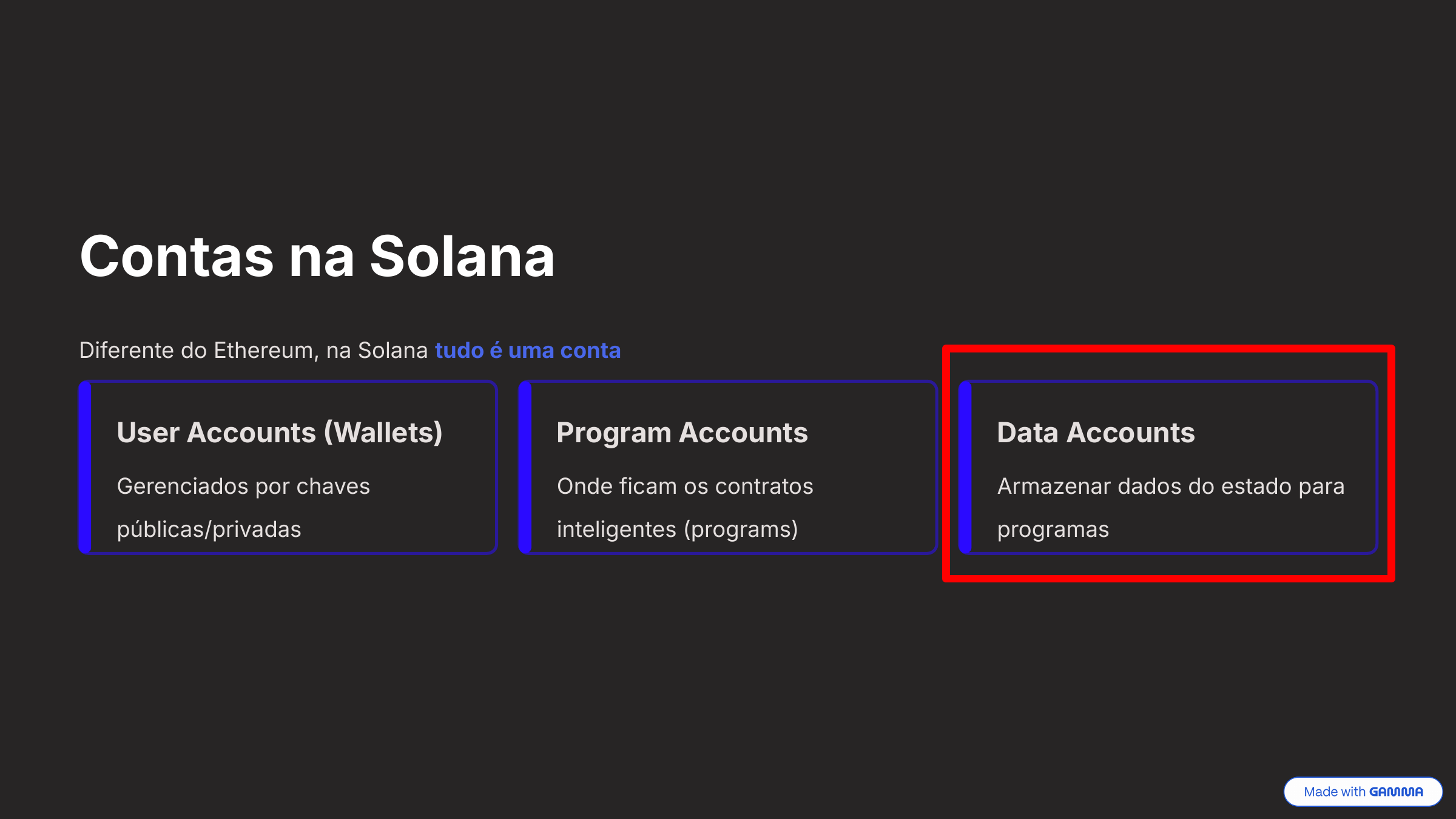

Contas na Solana
Diferente do Ethereum, na Solana tudo é uma conta

User Accounts (Wallets)
Program Accounts
Data Accounts
Gerenciados por chaves públicas/privadas
Onde ficam os contratos inteligentes (programs)
Armazenar dados do estado para programas